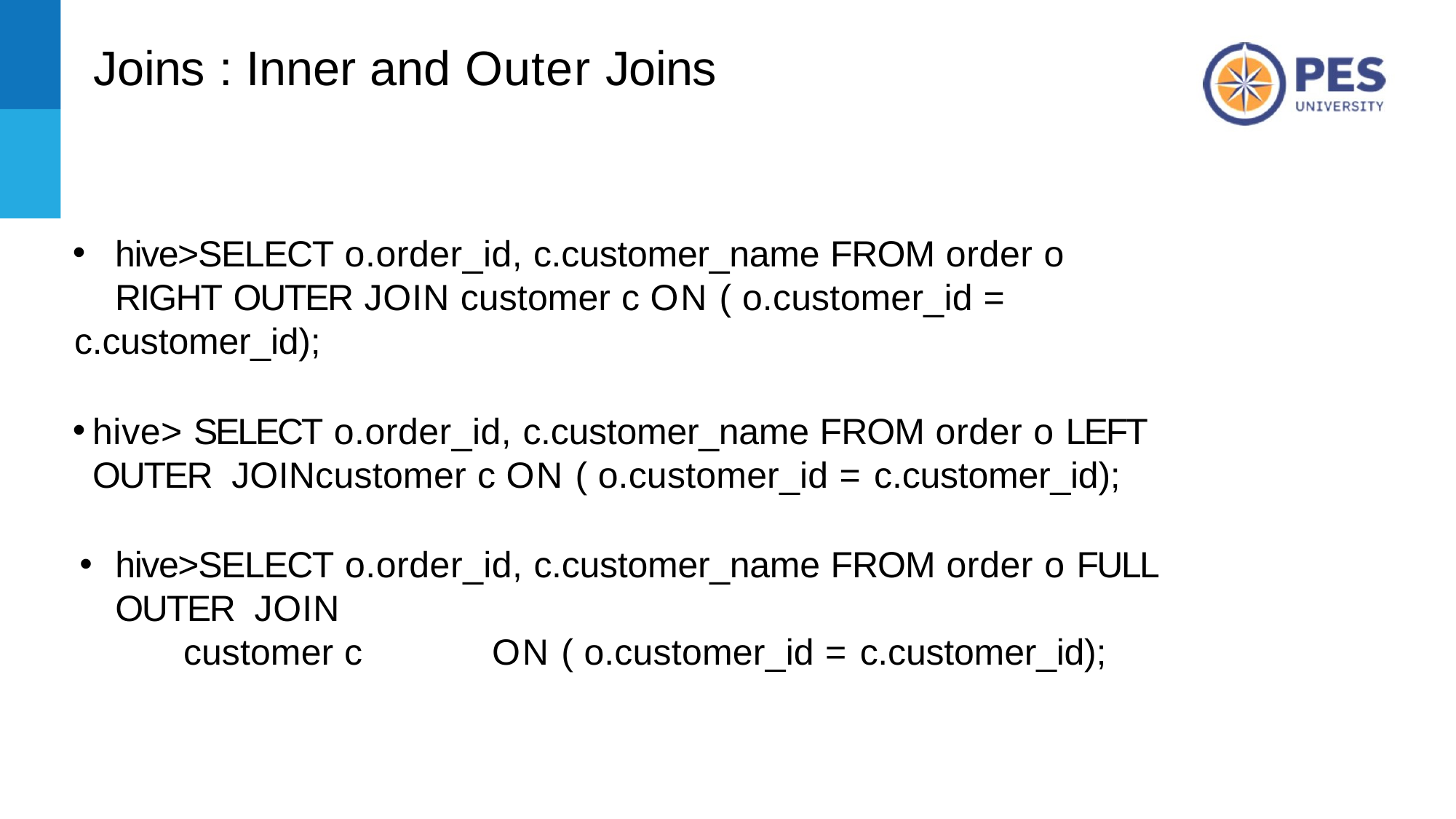

# Joins : Inner and Outer Joins
hive>SELECT o.order_id, c.customer_name FROM order o  RIGHT OUTER JOIN customer c ON ( o.customer_id =
c.customer_id);

hive> SELECT o.order_id, c.customer_name FROM order o LEFT OUTER  JOINcustomer c ON ( o.customer_id = c.customer_id);

hive>SELECT o.order_id, c.customer_name FROM order o FULL OUTER  JOIN
customer c	ON ( o.customer_id = c.customer_id);